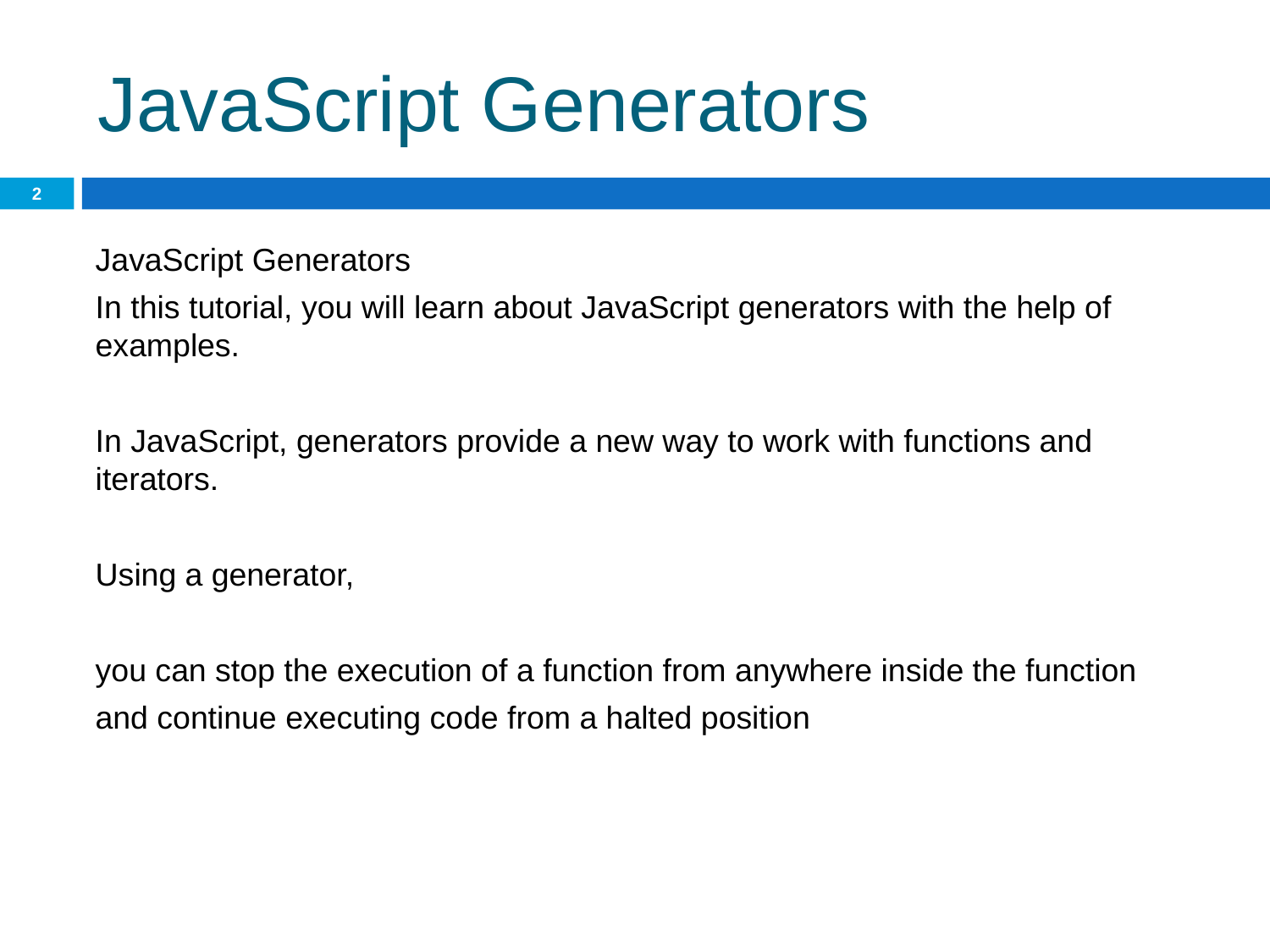

# JavaScript Generators
2
JavaScript Generators
In this tutorial, you will learn about JavaScript generators with the help of examples.

In JavaScript, generators provide a new way to work with functions and iterators.

Using a generator,

you can stop the execution of a function from anywhere inside the function
and continue executing code from a halted position